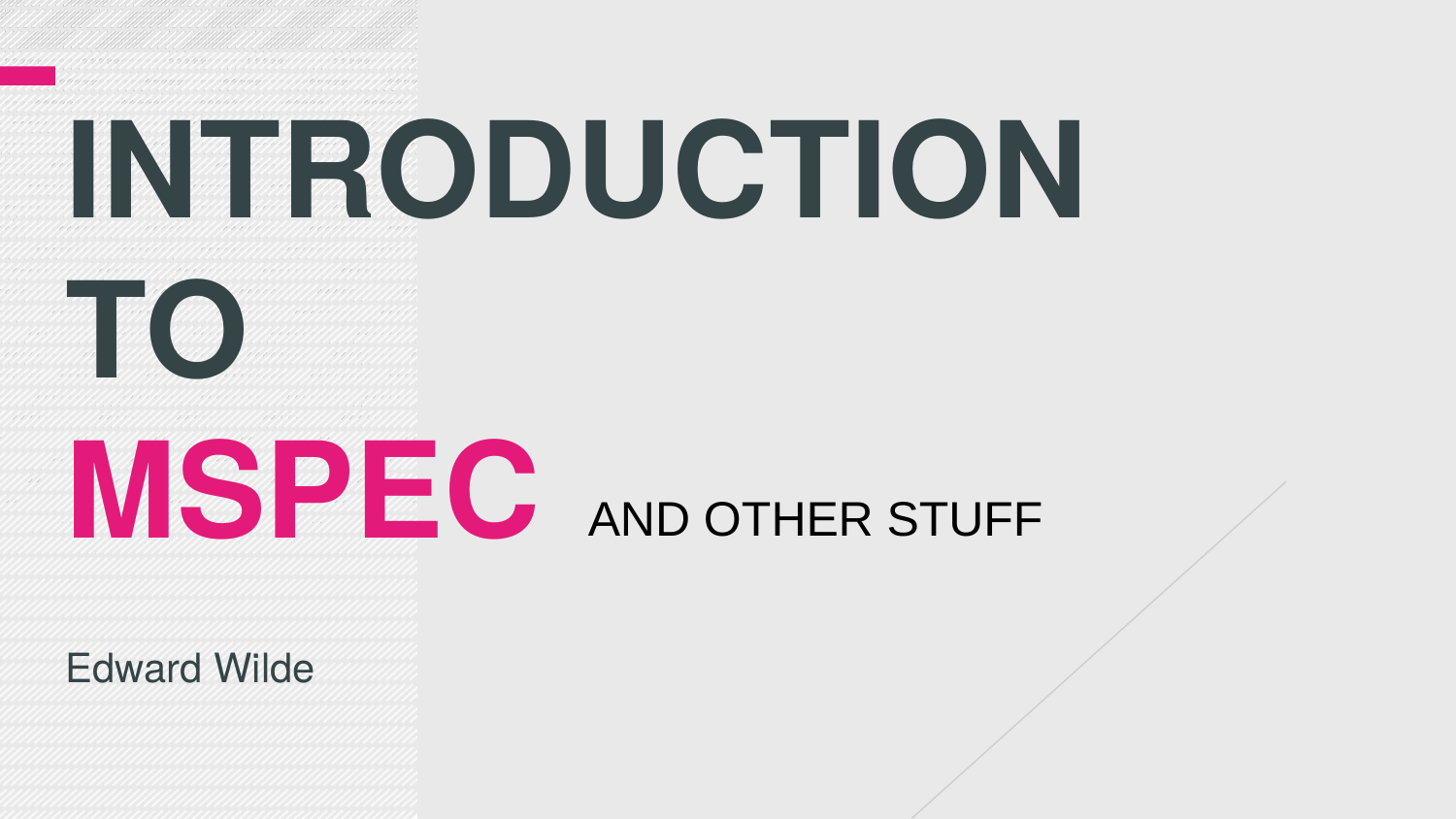

# Introduction to MSPEC
AND OTHER STUFF
Edward Wilde